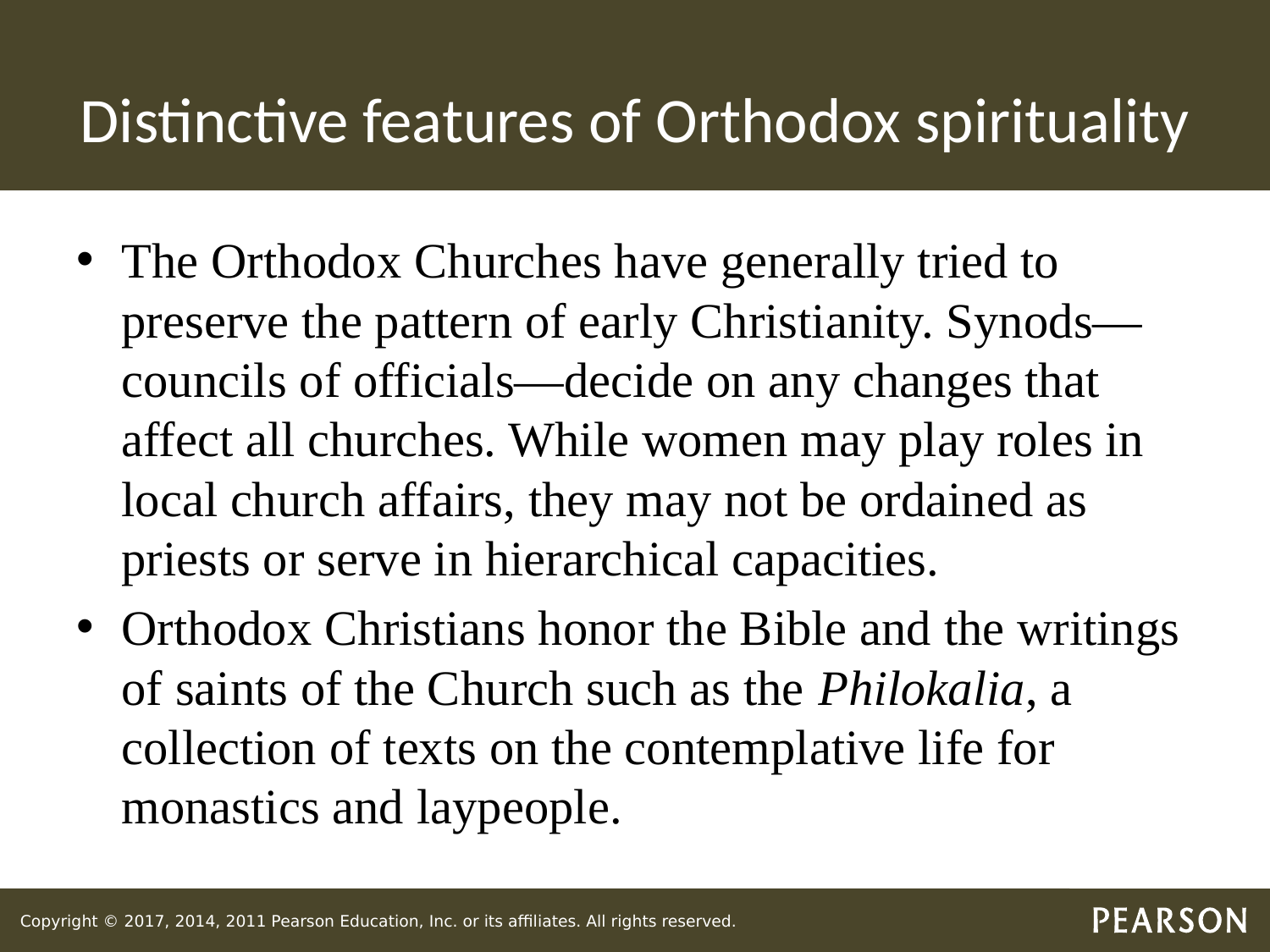

# Distinctive features of Orthodox spirituality
The Orthodox Churches have generally tried to preserve the pattern of early Christianity. Synods—councils of officials—decide on any changes that affect all churches. While women may play roles in local church affairs, they may not be ordained as priests or serve in hierarchical capacities.
Orthodox Christians honor the Bible and the writings of saints of the Church such as the Philokalia, a collection of texts on the contemplative life for monastics and laypeople.